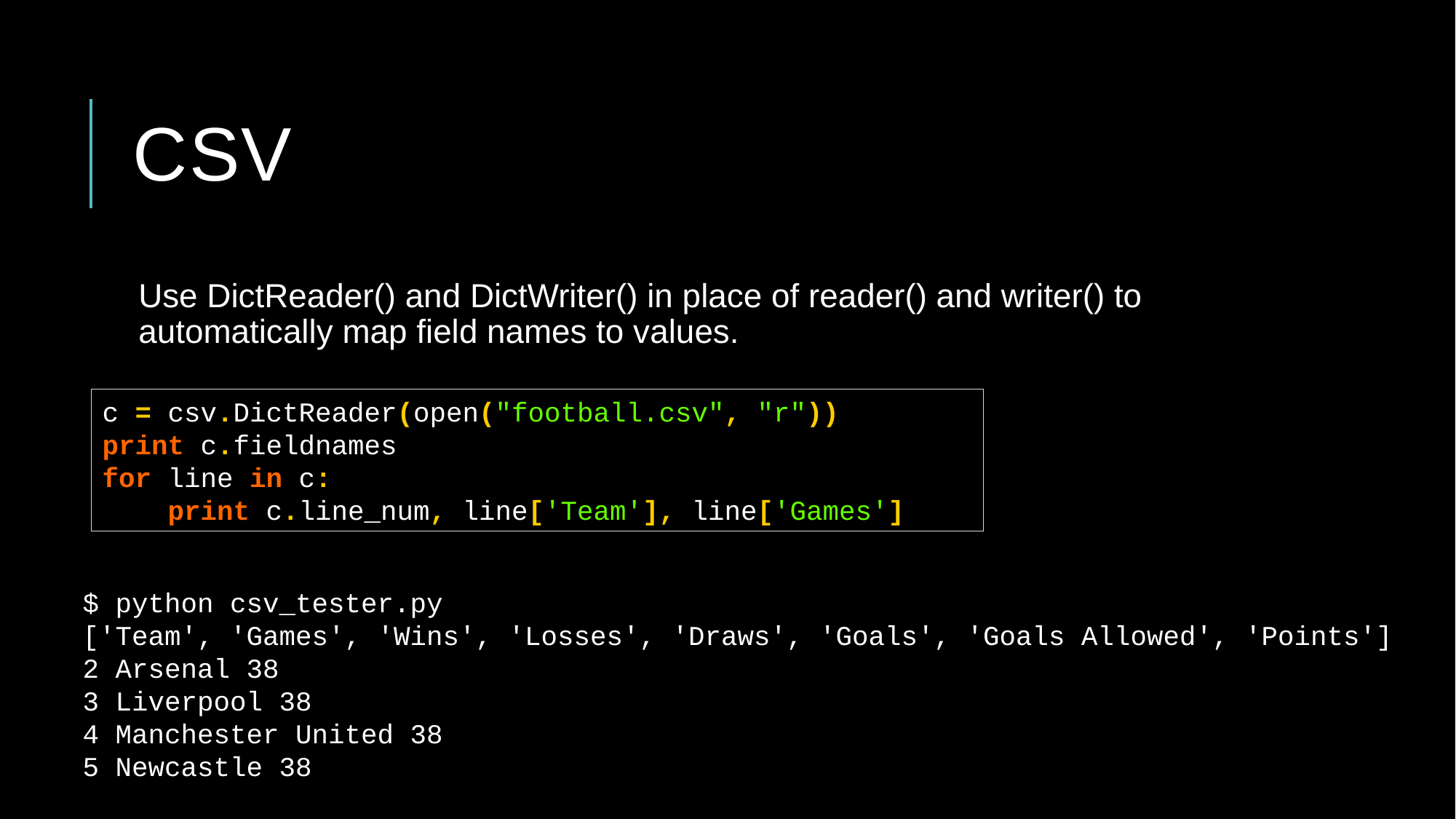

# CSV
Use DictReader() and DictWriter() in place of reader() and writer() to automatically map field names to values.
c = csv.DictReader(open("football.csv", "r"))
print c.fieldnames
for line in c:
    print c.line_num, line['Team'], line['Games']
$ python csv_tester.py
['Team', 'Games', 'Wins', 'Losses', 'Draws', 'Goals', 'Goals Allowed', 'Points']
2 Arsenal 38
3 Liverpool 38
4 Manchester United 38
5 Newcastle 38